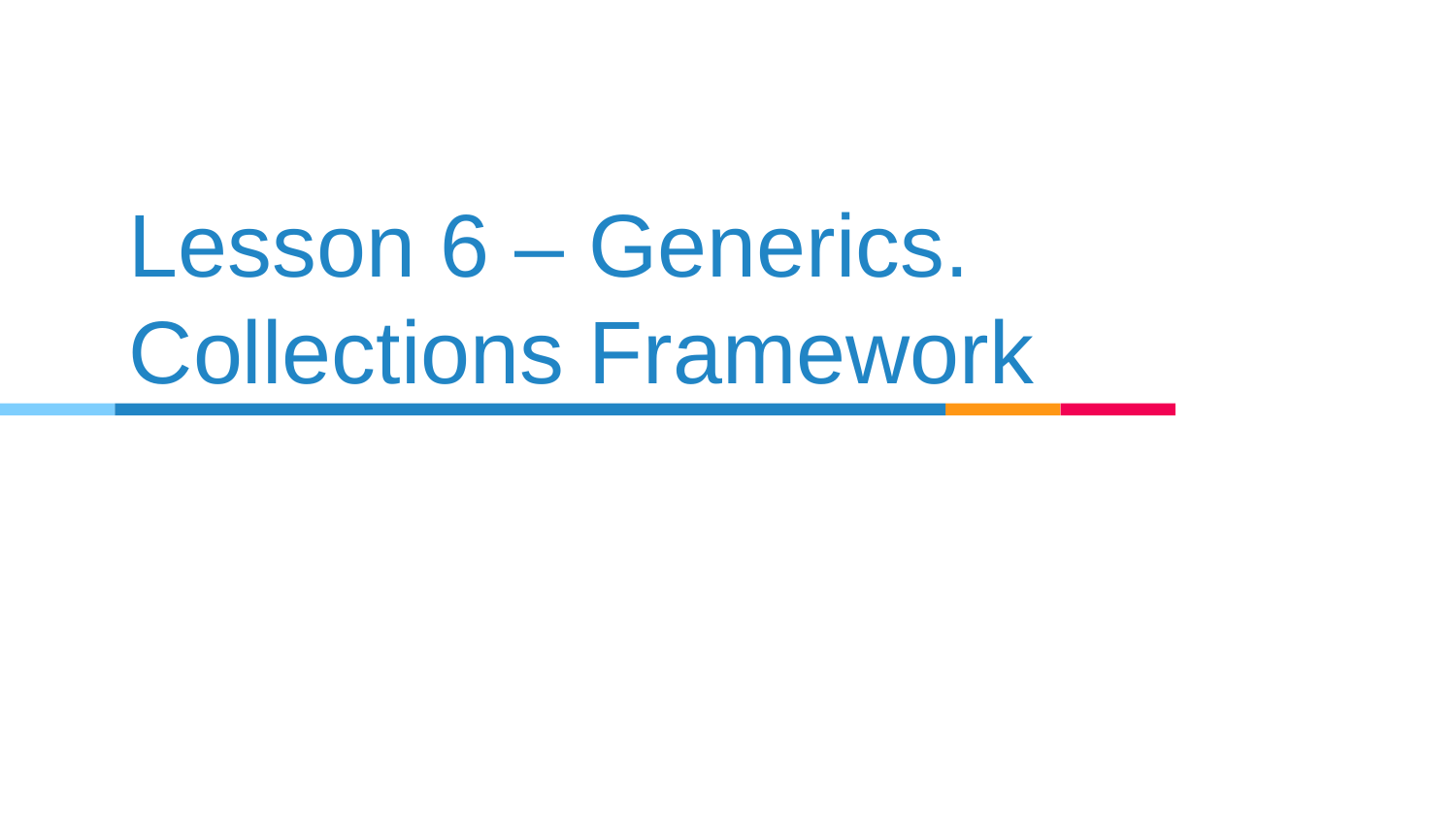

# Lesson 6 – Generics. Collections Framework